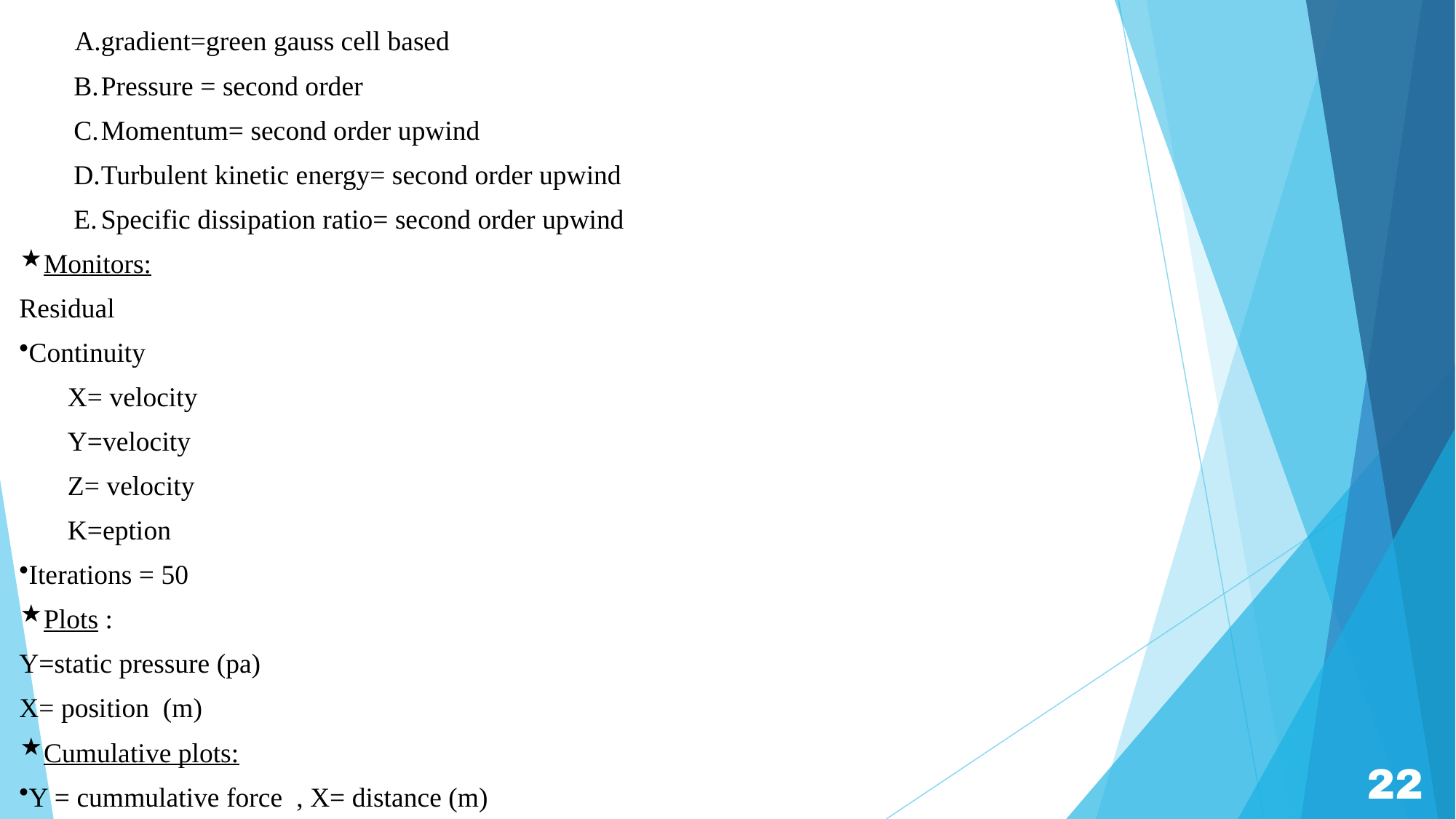

A.gradient=green gauss cell based
B.	Pressure = second order
C.	Momentum= second order upwind
D.	Turbulent kinetic energy= second order upwind
E.	Specific dissipation ratio= second order upwind
Monitors:
Residual
Continuity
       X= velocity
       Y=velocity
       Z= velocity
       K=eption
Iterations = 50
Plots :
Y=static pressure (pa)
X= position  (m)
Cumulative plots:
Y = cummulative force  , X= distance (m)

22